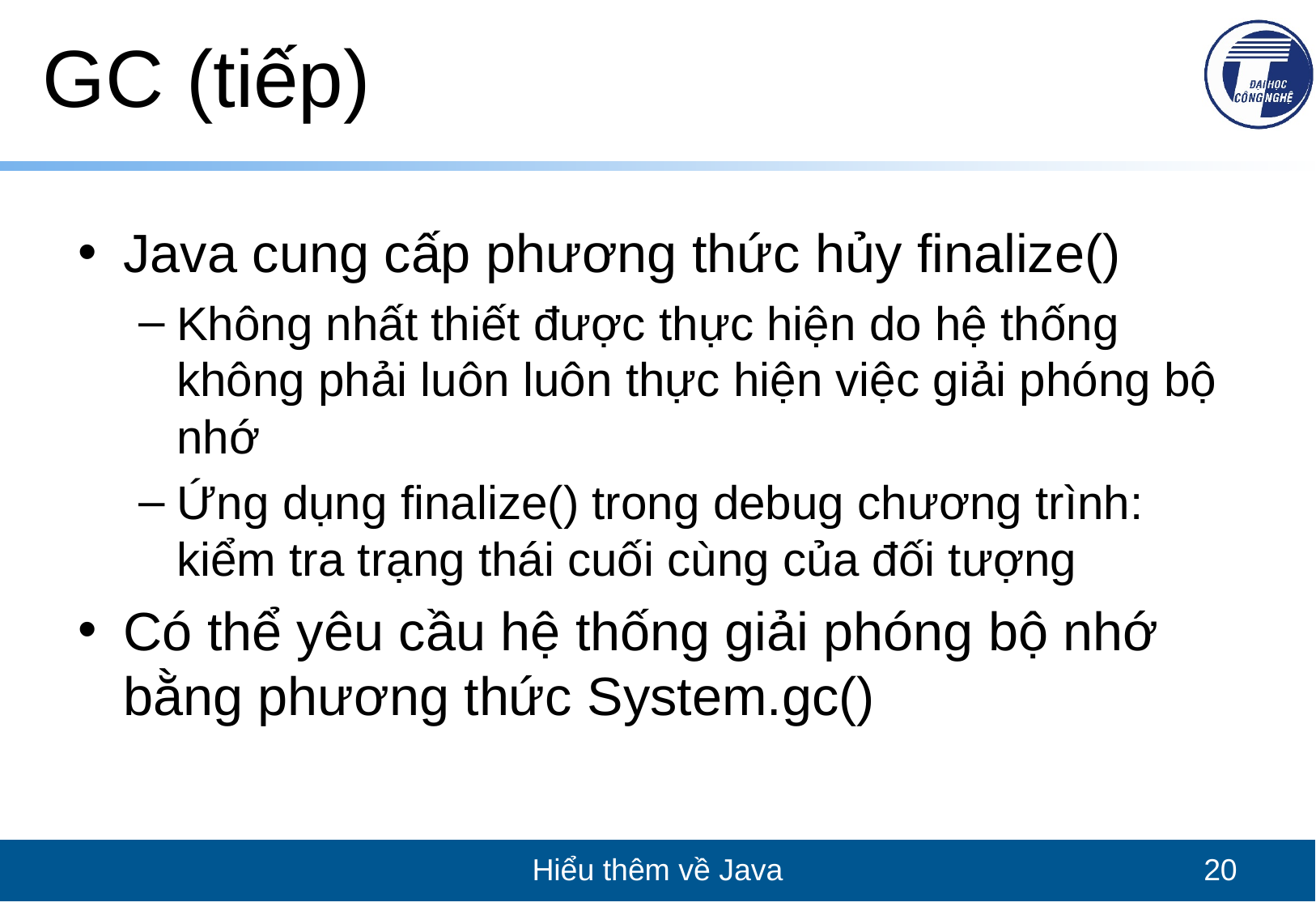

# GC (tiếp)
Java cung cấp phương thức hủy finalize()
Không nhất thiết được thực hiện do hệ thống không phải luôn luôn thực hiện việc giải phóng bộ nhớ
Ứng dụng finalize() trong debug chương trình: kiểm tra trạng thái cuối cùng của đối tượng
Có thể yêu cầu hệ thống giải phóng bộ nhớ bằng phương thức System.gc()
Hiểu thêm về Java
20